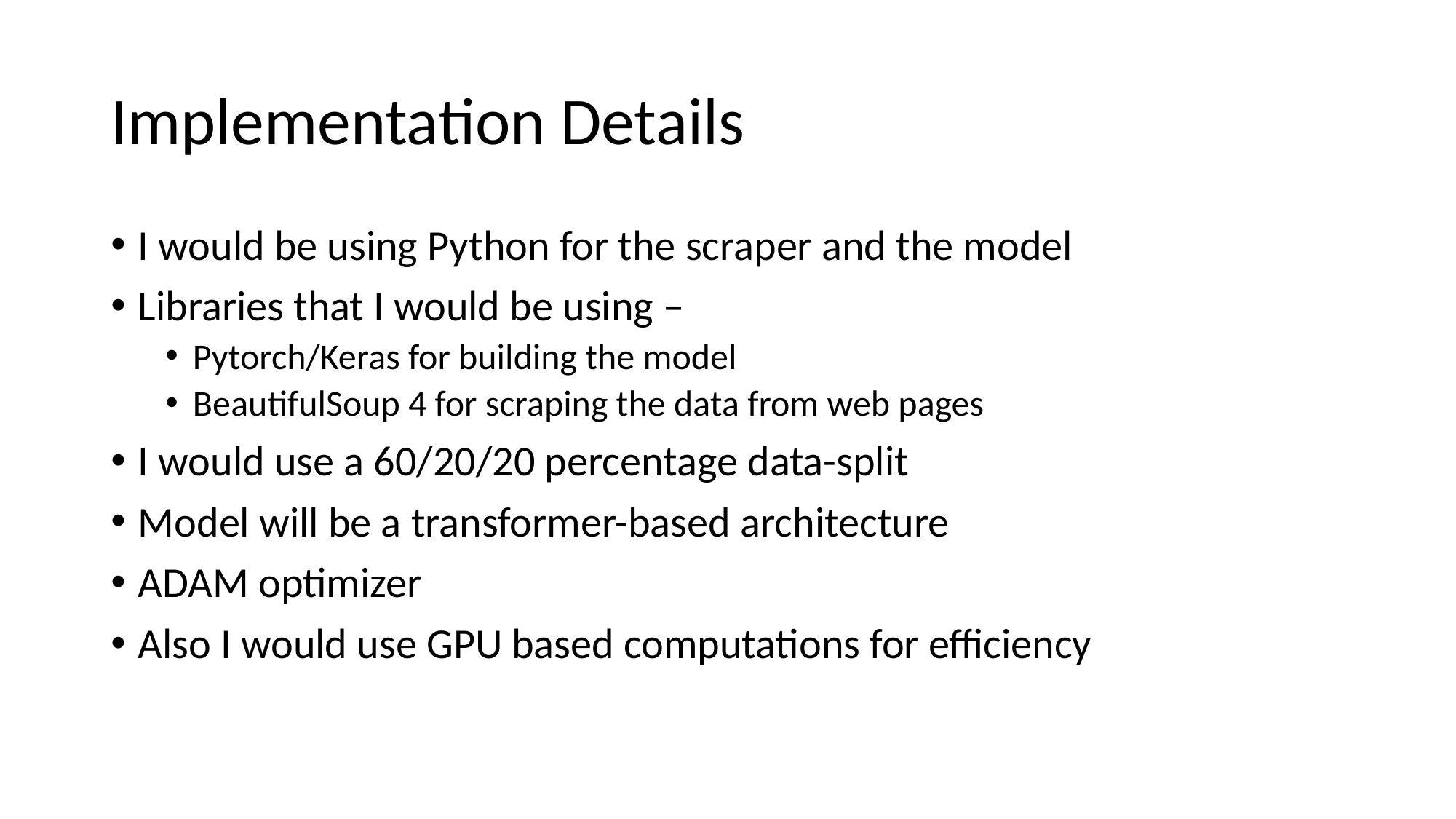

# Implementation Details
I would be using Python for the scraper and the model
Libraries that I would be using –
Pytorch/Keras for building the model
BeautifulSoup 4 for scraping the data from web pages
I would use a 60/20/20 percentage data-split
Model will be a transformer-based architecture
ADAM optimizer
Also I would use GPU based computations for efficiency